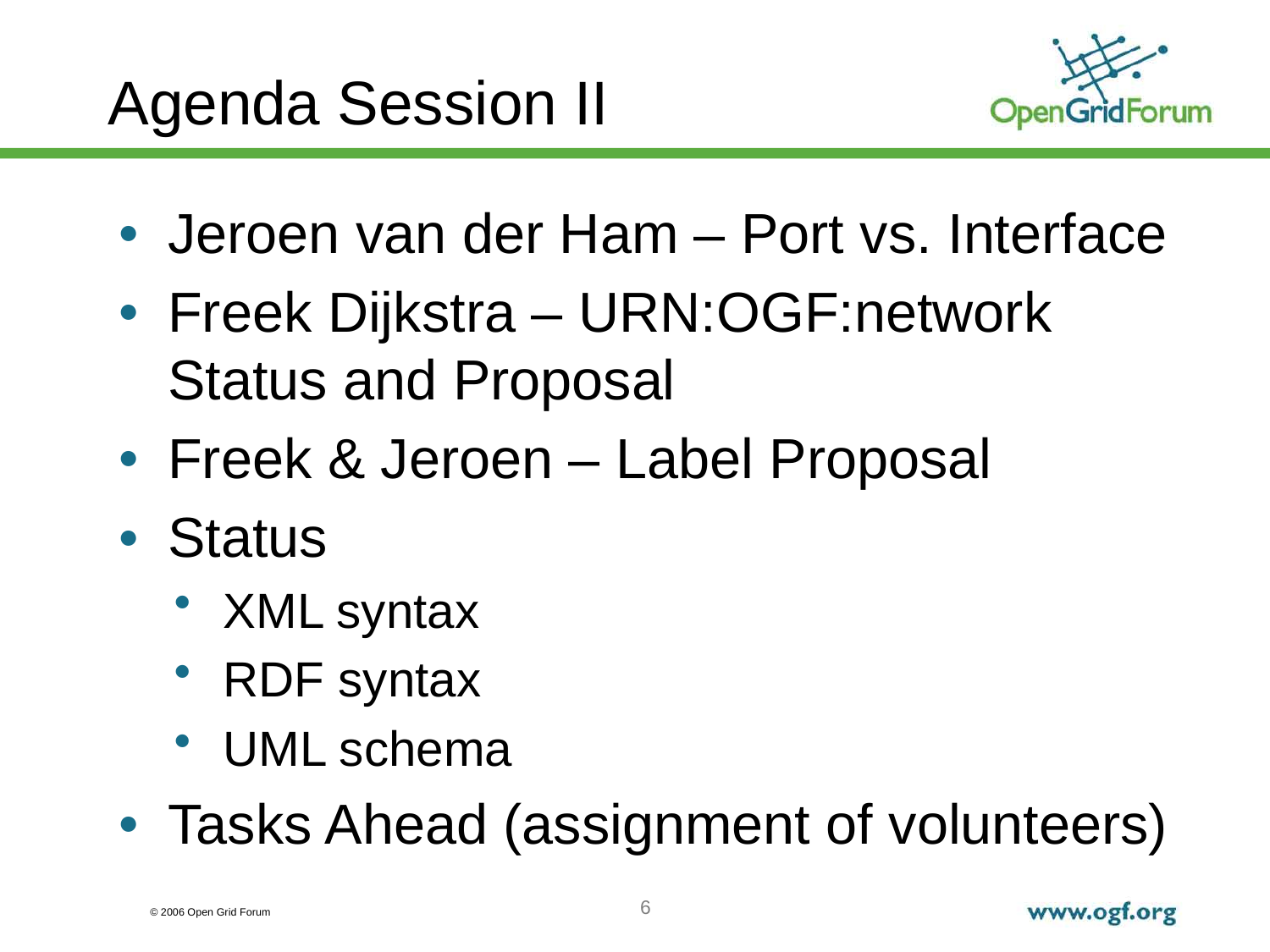

# Agenda Session II
Jeroen van der Ham – Port vs. Interface
Freek Dijkstra – URN:OGF:network Status and Proposal
Freek & Jeroen – Label Proposal
Status
XML syntax
RDF syntax
UML schema
Tasks Ahead (assignment of volunteers)

6